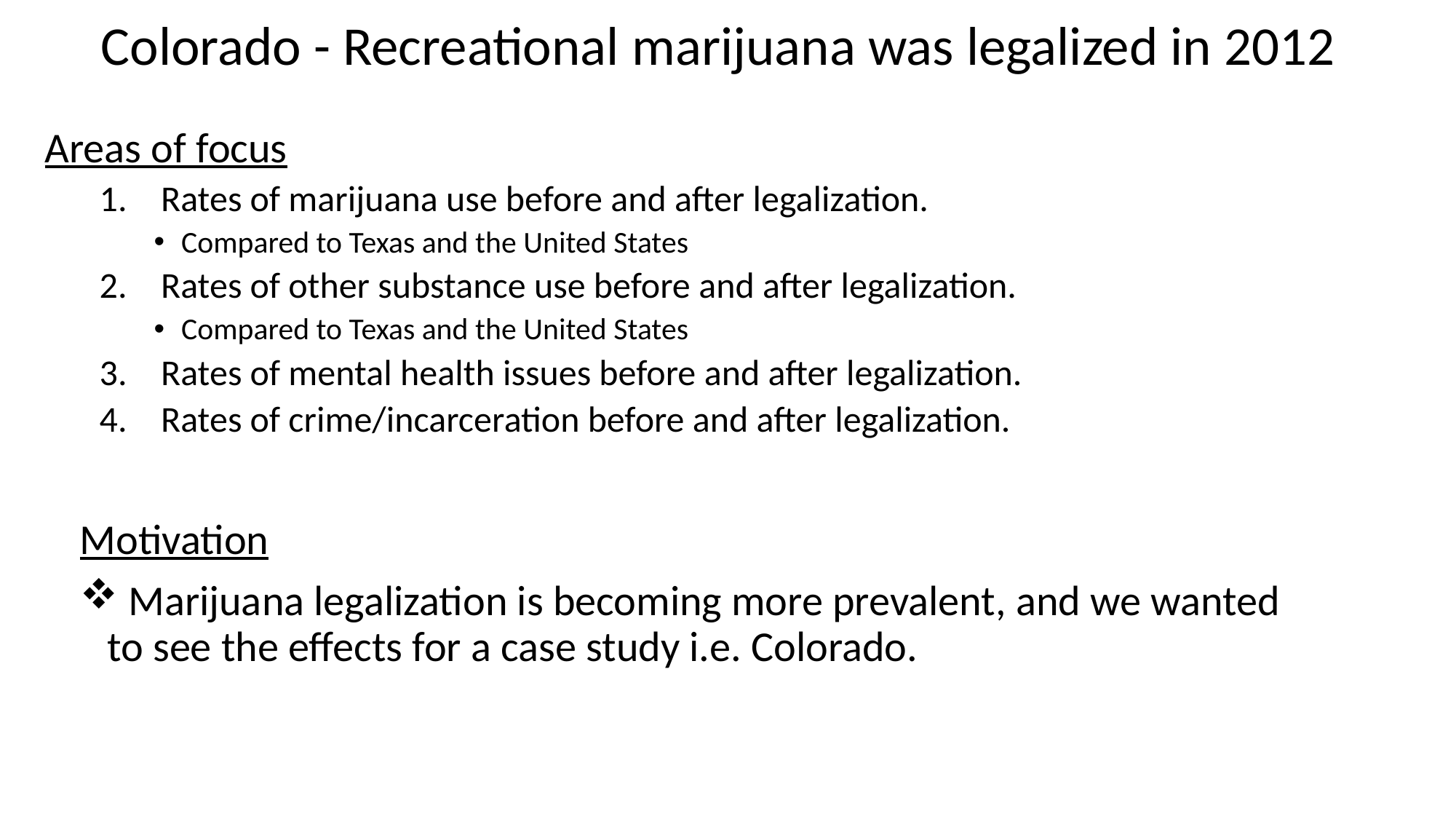

# Colorado - Recreational marijuana was legalized in 2012
Areas of focus
Rates of marijuana use before and after legalization.
Compared to Texas and the United States
Rates of other substance use before and after legalization.
Compared to Texas and the United States
Rates of mental health issues before and after legalization.
Rates of crime/incarceration before and after legalization.
Motivation
 Marijuana legalization is becoming more prevalent, and we wanted to see the effects for a case study i.e. Colorado.